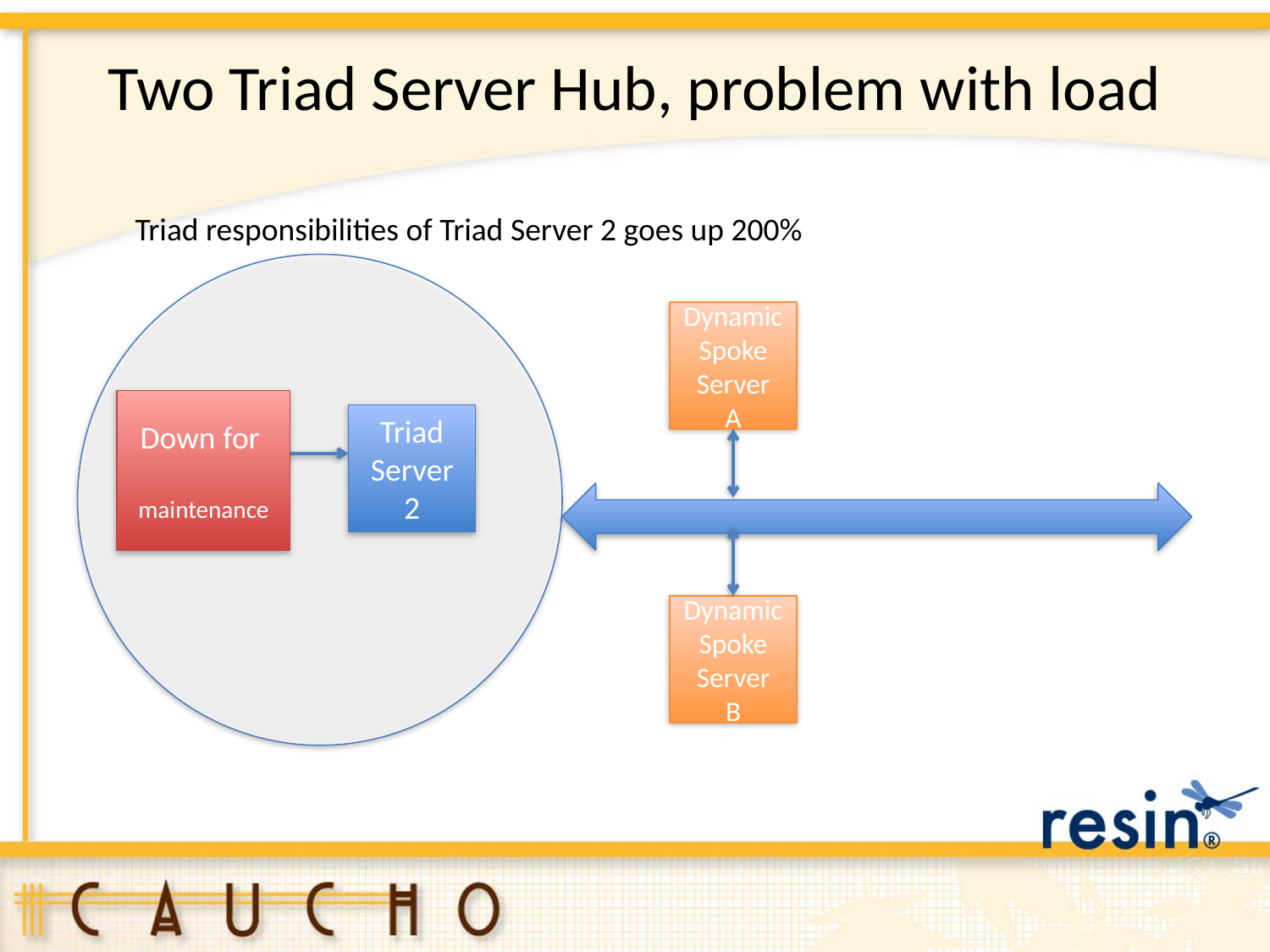

# Two Triad Server Hub, problem with load
Triad responsibilities of Triad Server 2 goes up 200%
Down for

maintenance

Dynamic
Spoke
Server
A
Triad Server 1
Triad Server
2

Dynamic
Spoke
Server
B